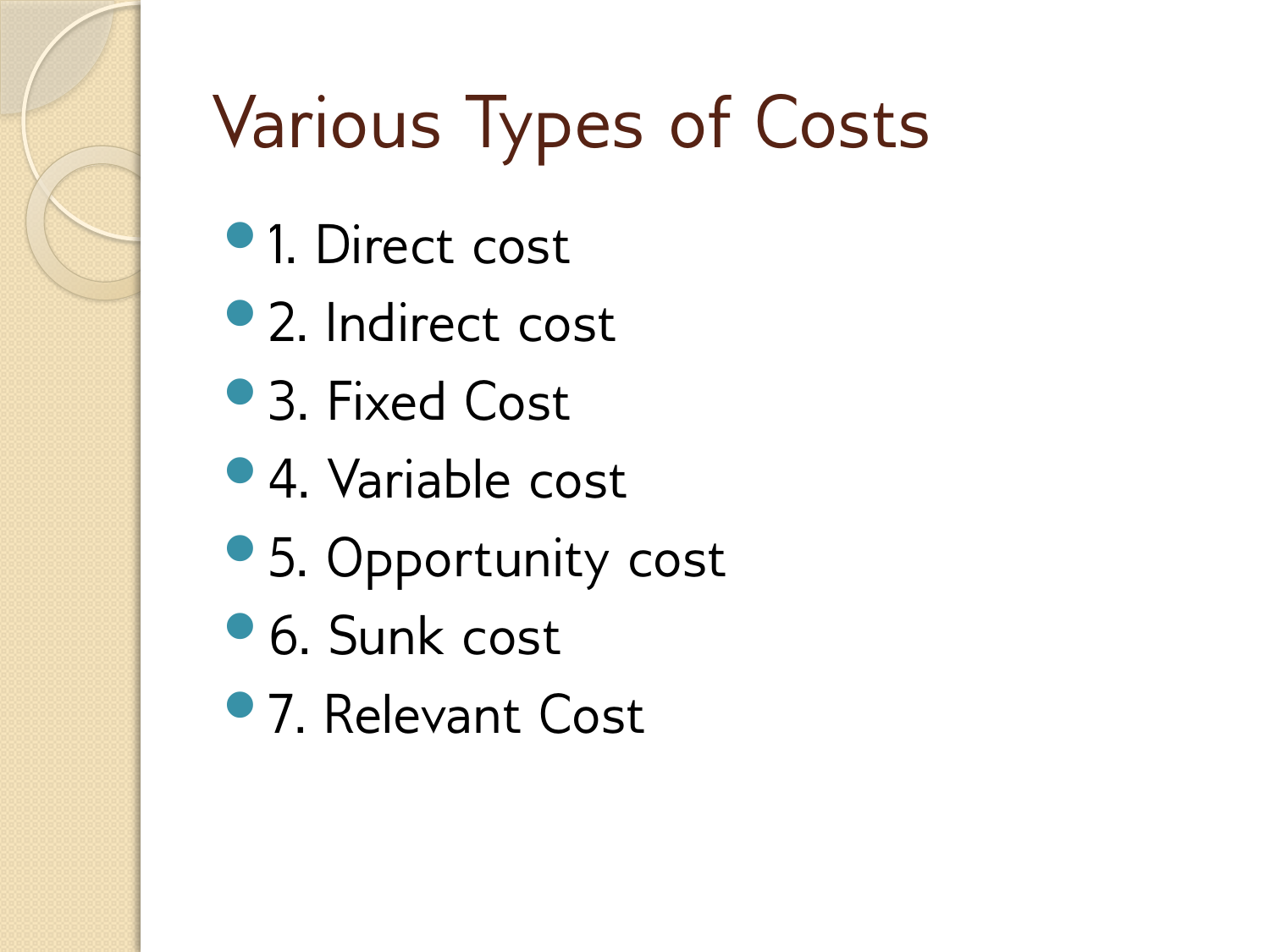

# Various Types of Costs
1. Direct cost
2. Indirect cost
3. Fixed Cost
4. Variable cost
5. Opportunity cost
6. Sunk cost
7. Relevant Cost